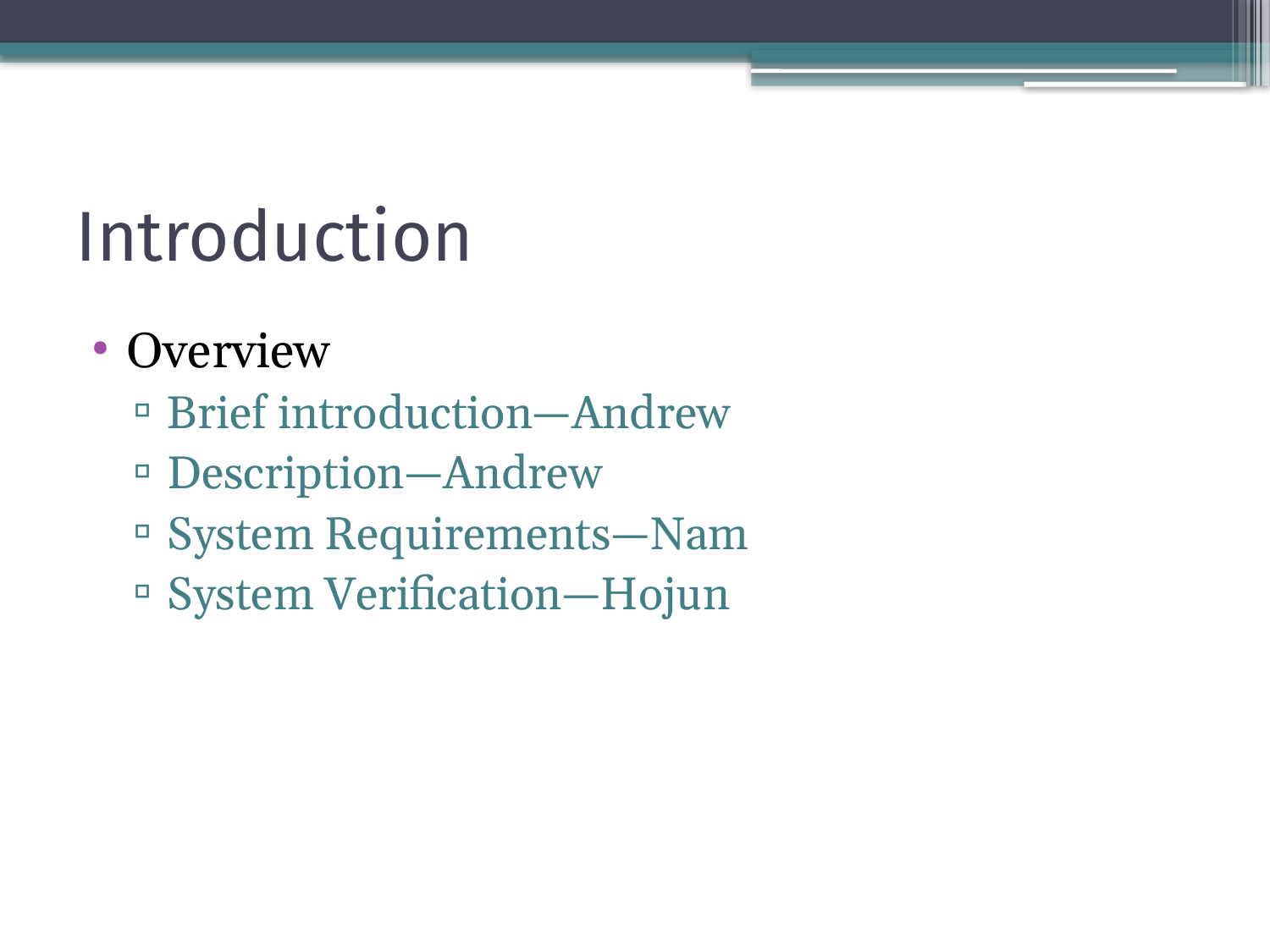

# Introduction
Overview
Brief introduction—Andrew
Description—Andrew
System Requirements—Nam
System Verification—Hojun